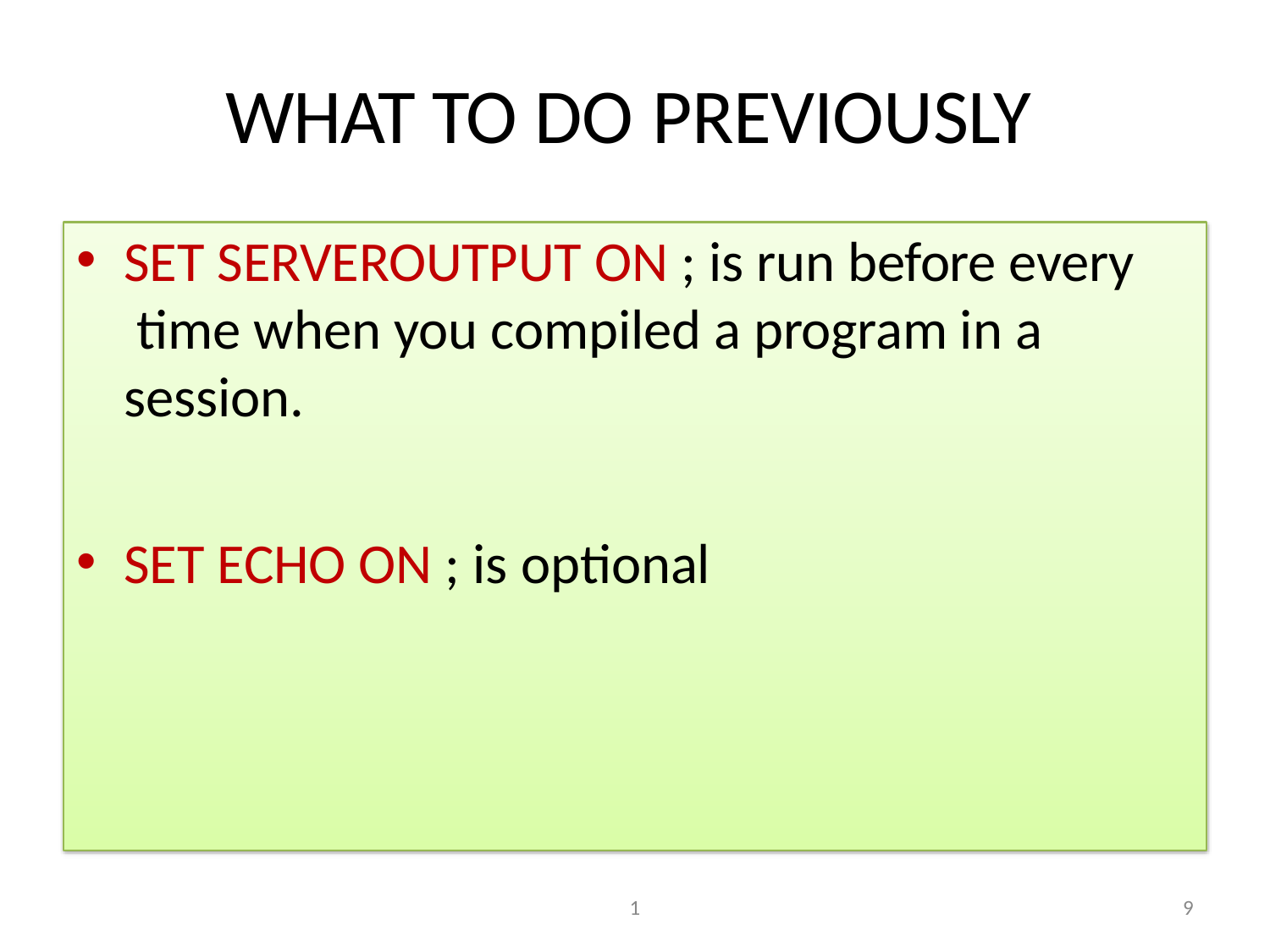

# WHAT TO DO PREVIOUSLY

SET SERVEROUTPUT ON ; is run before every  time when you compiled a program in a  session.

SET ECHO ON ; is optional
1
9